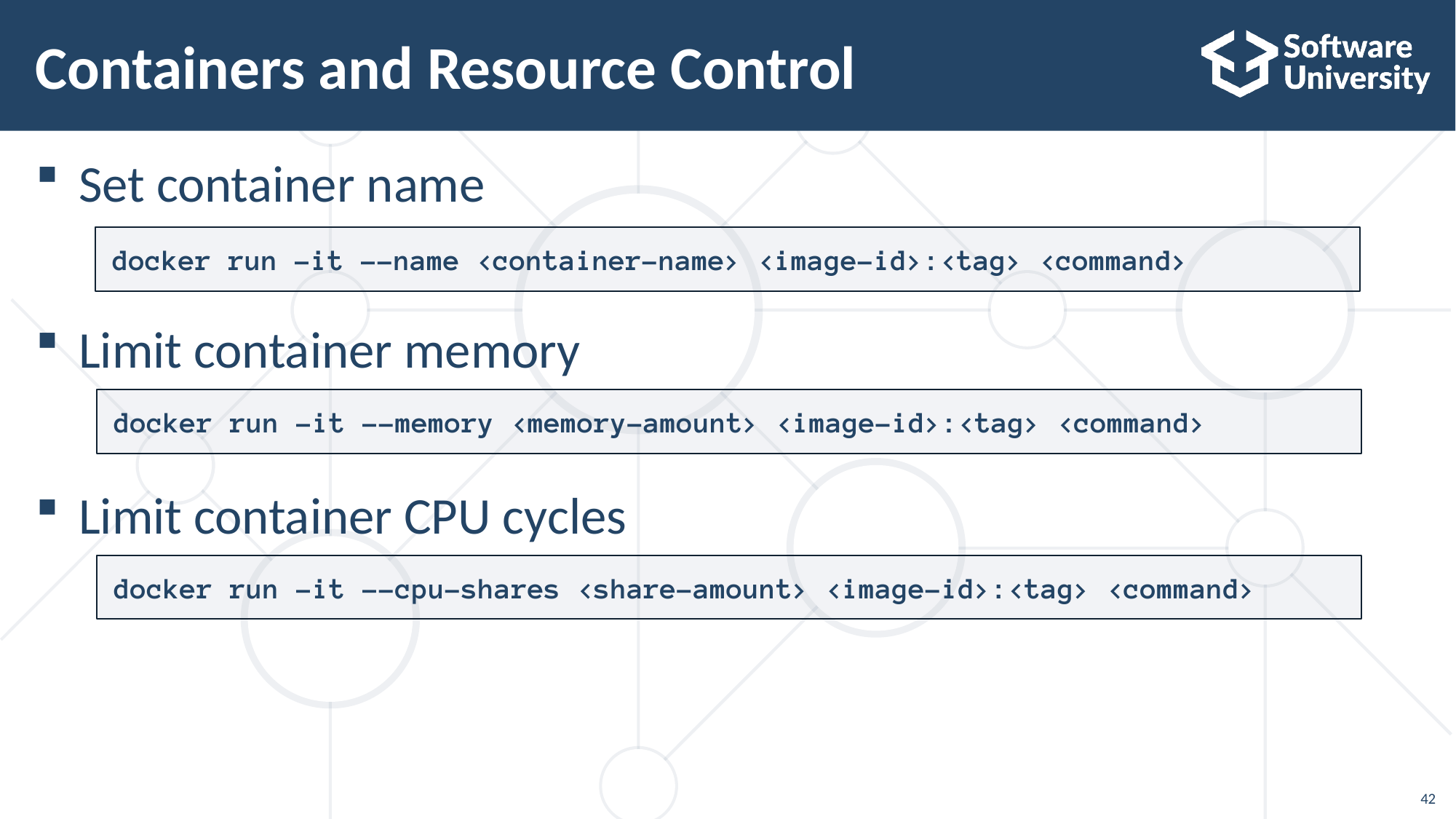

# Containers and Resource Control
Set container name

Limit container memory

Limit container CPU cycles
docker run -it --name <container-name> <image-id>:<tag> <command>
docker run -it --memory <memory-amount> <image-id>:<tag> <command>
docker run -it --cpu-shares <share-amount> <image-id>:<tag> <command>
42